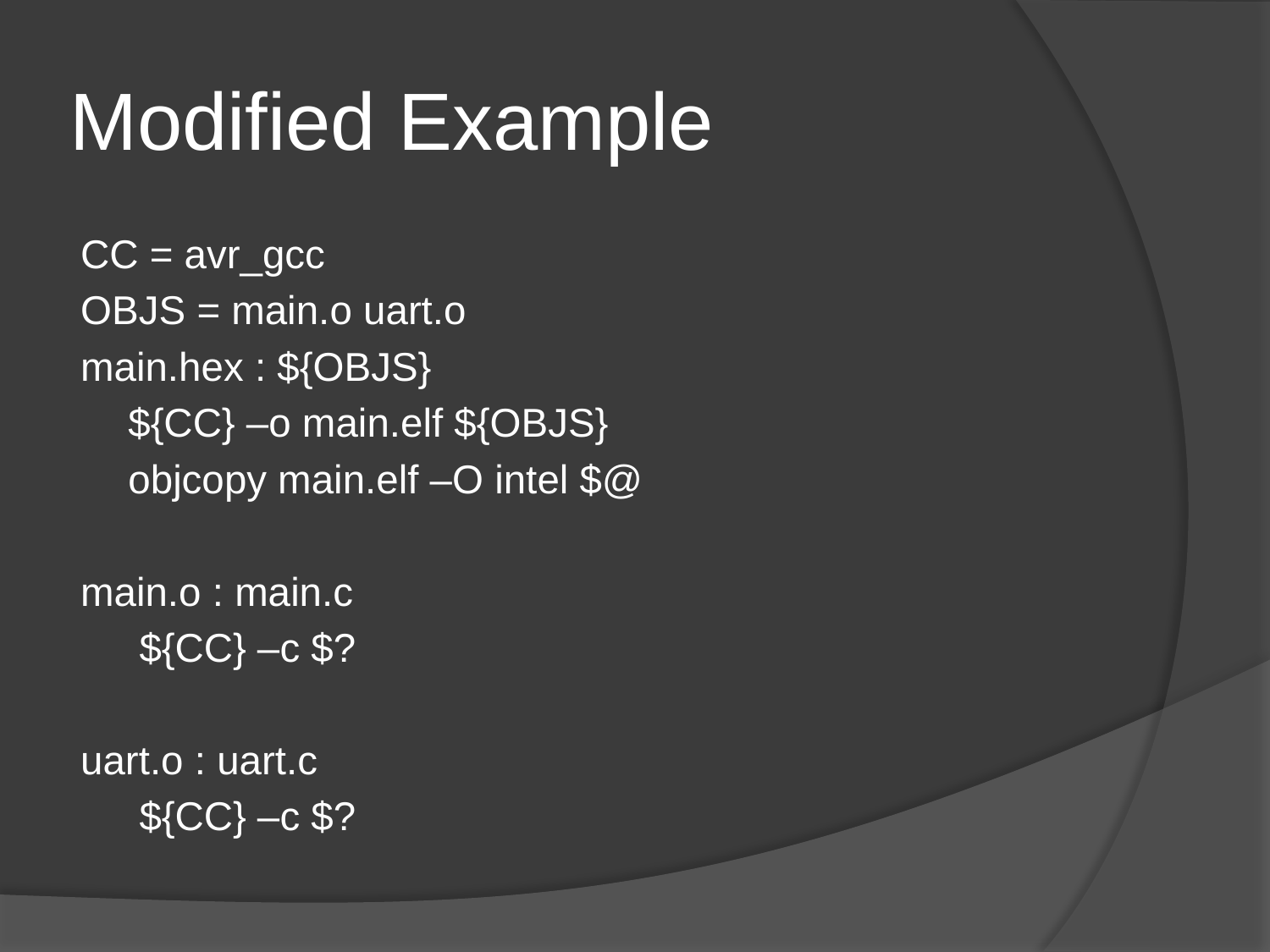

# Modified Example
CC = avr_gcc
OBJS = main.o uart.o
main.hex : ${OBJS}
	${CC} –o main.elf ${OBJS}
	objcopy main.elf –O intel $@

main.o : main.c
	 ${CC} –c $?

uart.o : uart.c
	 ${CC} –c $?